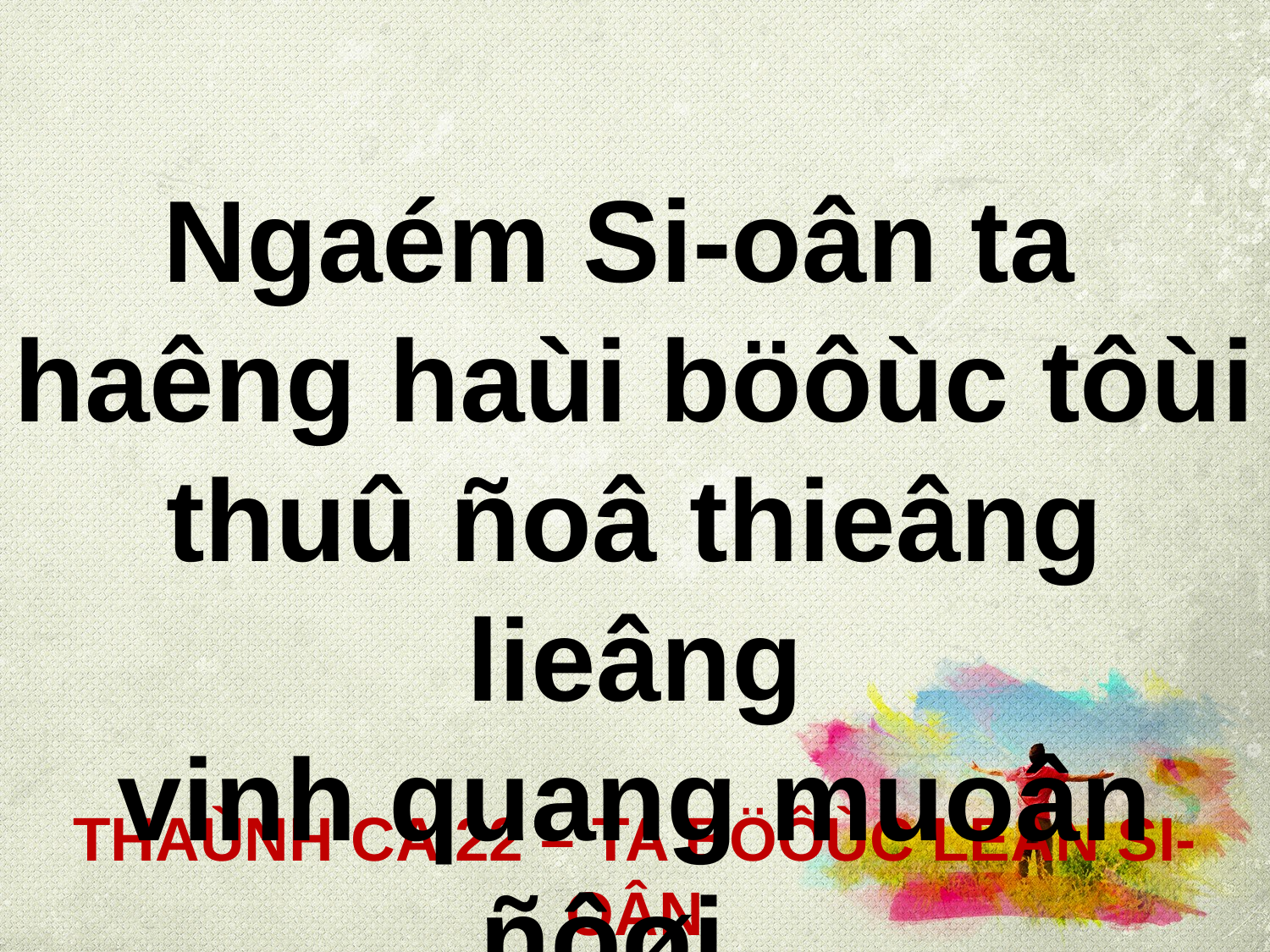

Ngaém Si-oân ta
haêng haùi böôùc tôùi
thuû ñoâ thieâng lieâng
vinh quang muoân ñôøi.
THAÙNH CA 22 – TA BÖÔÙC LEÂN SI-OÂN